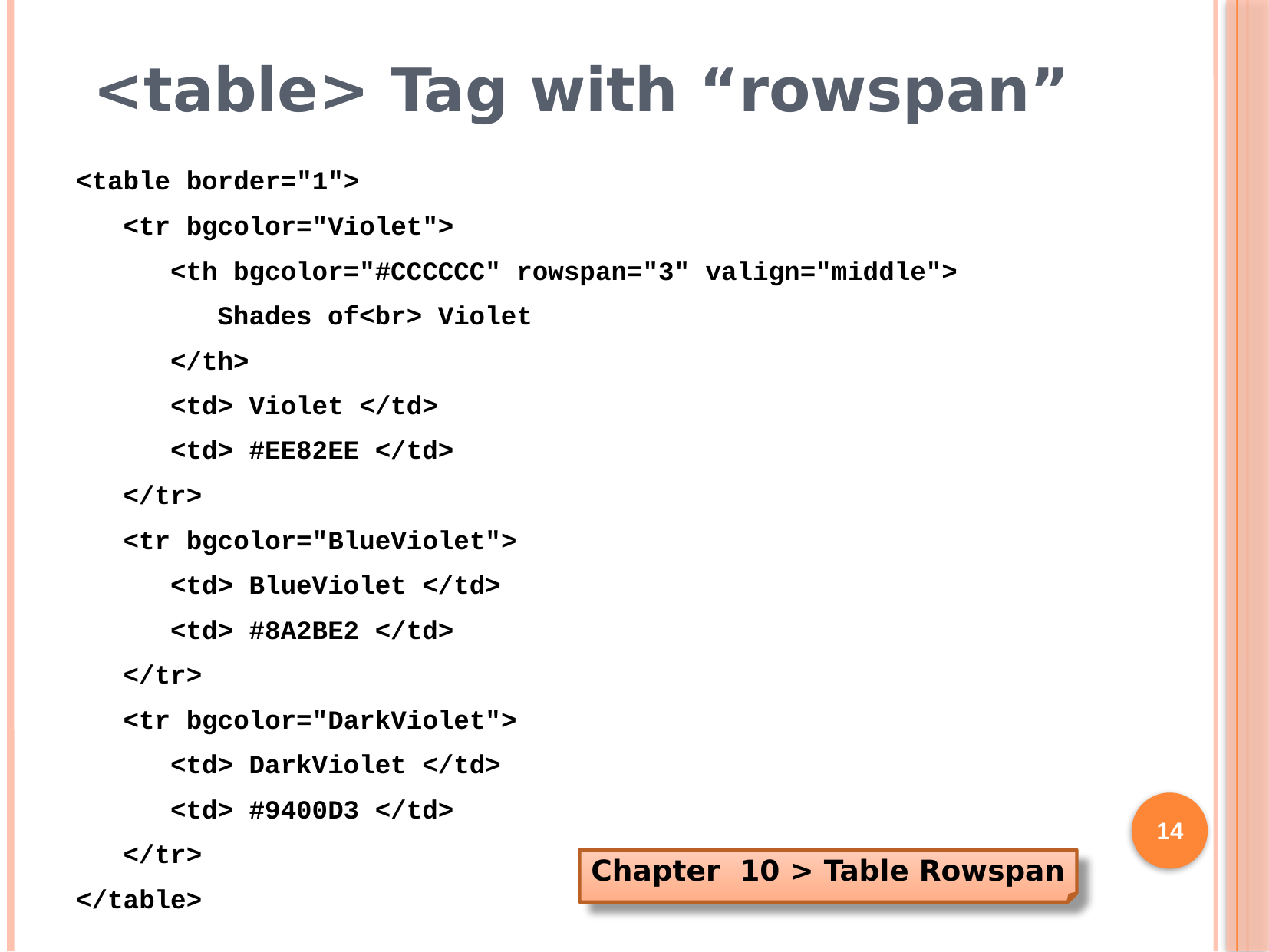

# <table> Tag with “rowspan”
<table border="1">
   <tr bgcolor="Violet">
      <th bgcolor="#CCCCCC" rowspan="3" valign="middle">
         Shades of<br> Violet
      </th>
      <td> Violet </td>
      <td> #EE82EE </td>
   </tr>
   <tr bgcolor="BlueViolet">
      <td> BlueViolet </td>
      <td> #8A2BE2 </td>
   </tr>
   <tr bgcolor="DarkViolet">
      <td> DarkViolet </td>
      <td> #9400D3 </td>
   </tr>
</table>
14
Chapter  10 > Table Rowspan